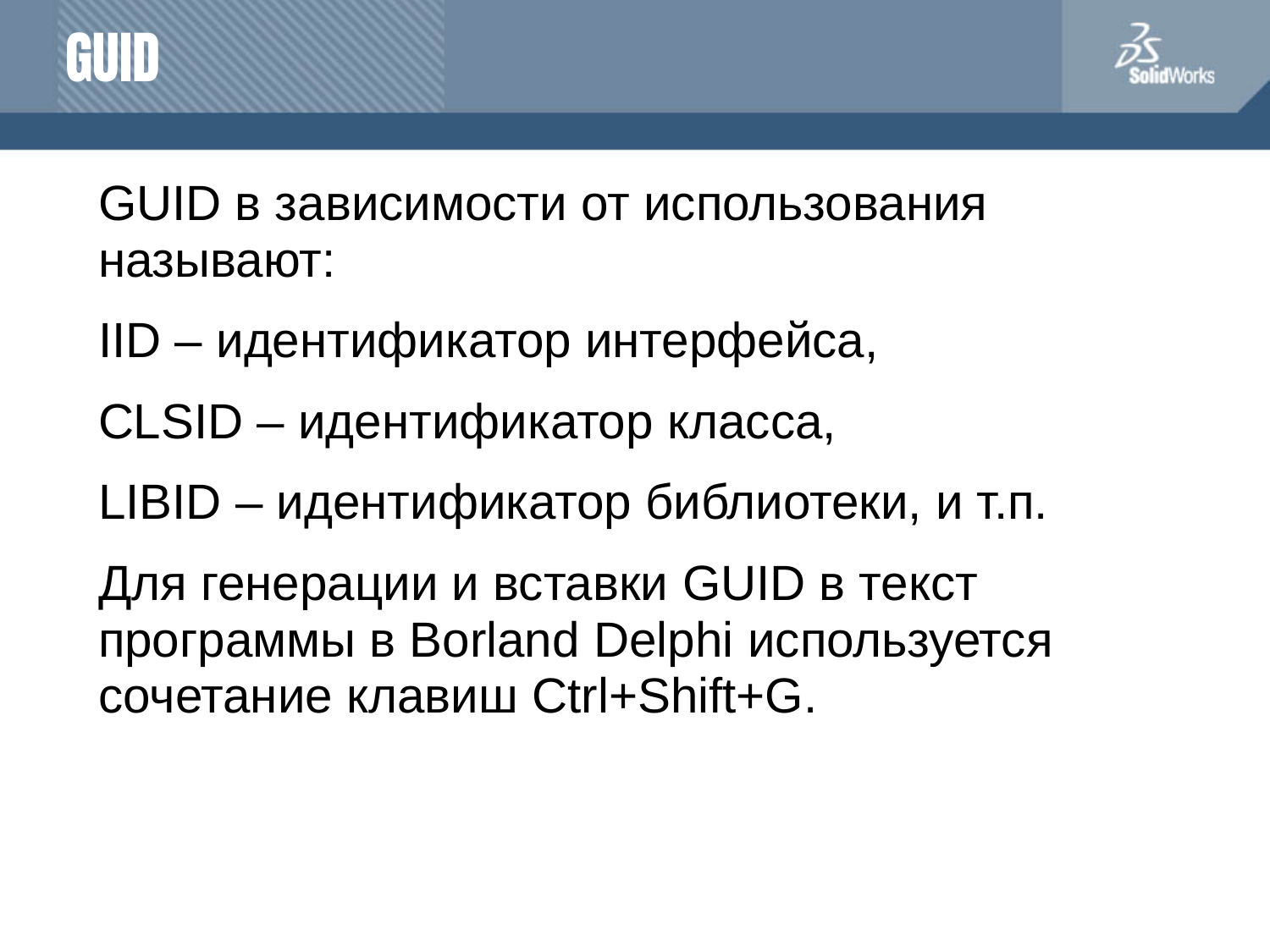

# GUID
	GUID в зависимости от использования называют:
	IID – идентификатор интерфейса,
	CLSID – идентификатор класса,
	LIBID – идентификатор библиотеки, и т.п.
	Для генерации и вставки GUID в текст программы в Borland Delphi используется сочетание клавиш Ctrl+Shift+G.